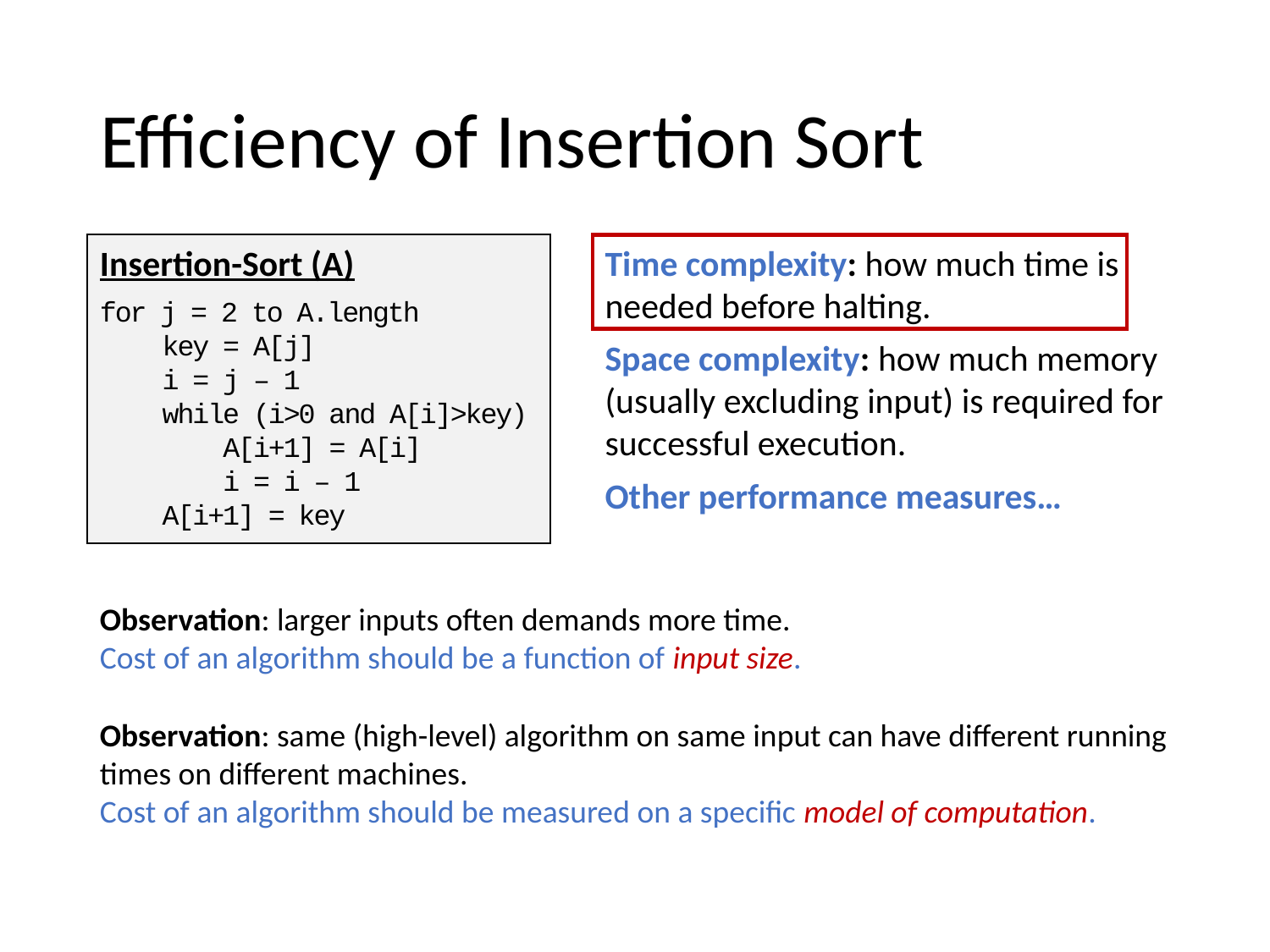

# Efficiency of Insertion Sort
Insertion-Sort (A)
for j = 2 to A.length
    key = A[j]
    i = j – 1
    while (i>0 and A[i]>key)
        A[i+1] = A[i]
        i = i – 1
    A[i+1] = key
Time complexity: how much time is needed before halting.
Space complexity: how much memory (usually excluding input) is required for successful execution.
Other performance measures…

Observation: larger inputs often demands more time.
Cost of an algorithm should be a function of input size.
Observation: same (high-level) algorithm on same input can have different running times on different machines.
Cost of an algorithm should be measured on a specific model of computation.